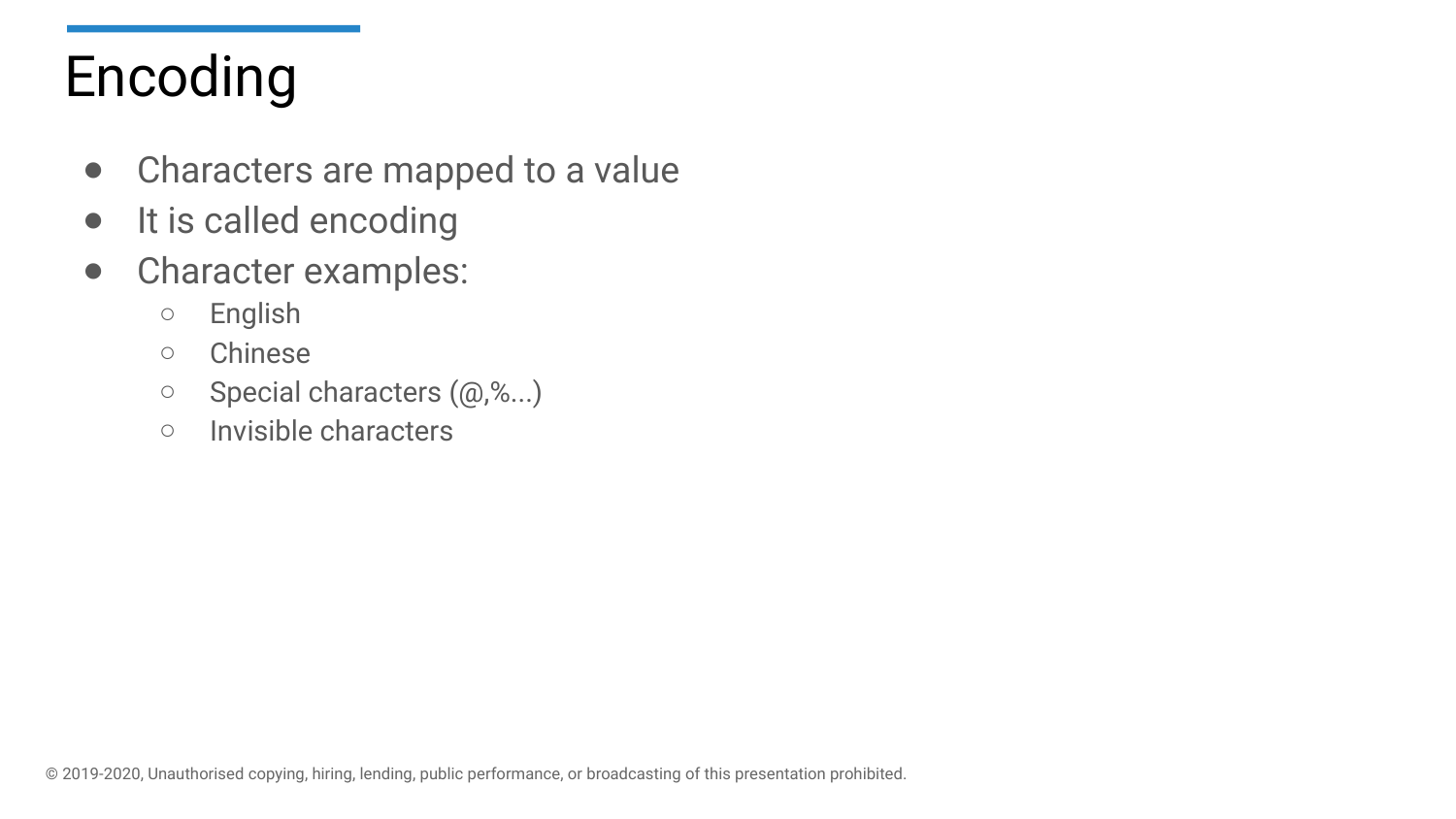

# Encoding
Characters are mapped to a value
It is called encoding
Character examples:
English
Chinese
Special characters (@,%...)
Invisible characters